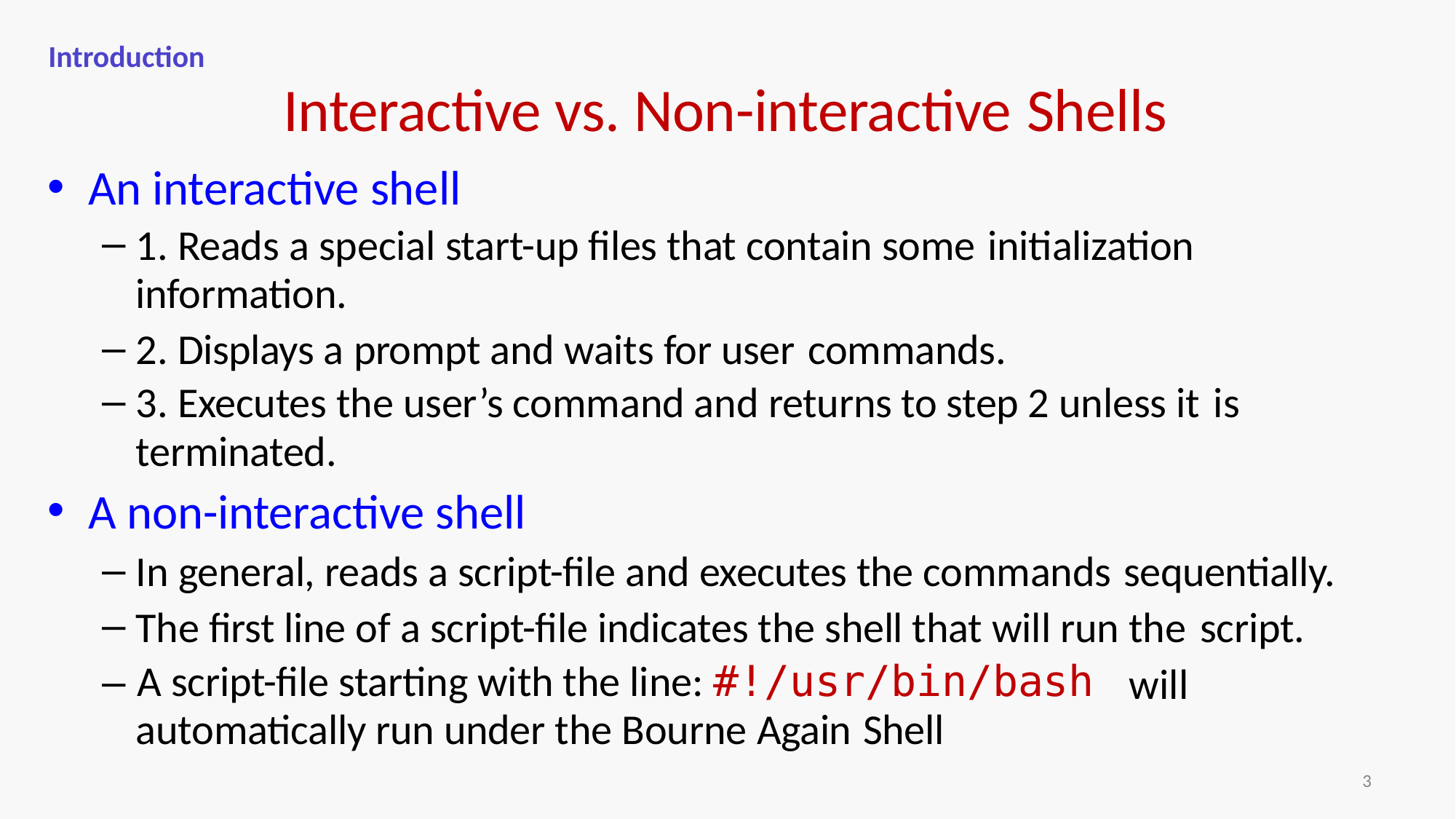

Introduction
# Interactive vs. Non-interactive Shells
An interactive shell
1. Reads a special start-up files that contain some initialization
information.
2. Displays a prompt and waits for user commands.
3. Executes the user’s command and returns to step 2 unless it is
terminated.
A non-interactive shell
In general, reads a script-file and executes the commands sequentially.
The first line of a script-file indicates the shell that will run the script.
– A script-file starting with the line: #!/usr/bin/bash
automatically run under the Bourne Again Shell
will
3